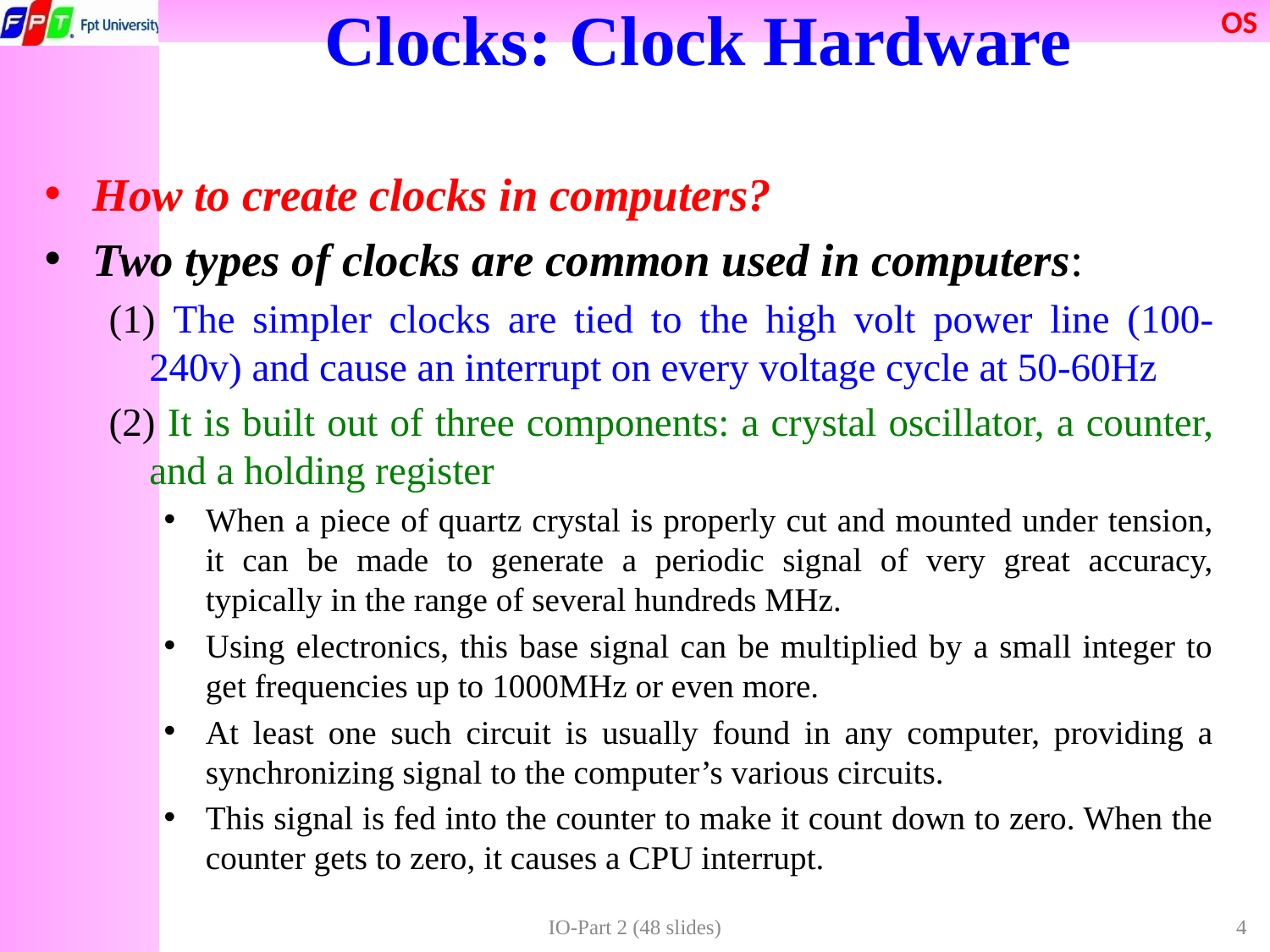

# Clocks: Clock Hardware
How to create clocks in computers?
Two types of clocks are common used in computers:
(1) The simpler clocks are tied to the high volt power line (100-240v) and cause an interrupt on every voltage cycle at 50-60Hz
(2) It is built out of three components: a crystal oscillator, a counter, and a holding register
When a piece of quartz crystal is properly cut and mounted under tension, it can be made to generate a periodic signal of very great accuracy, typically in the range of several hundreds MHz.
Using electronics, this base signal can be multiplied by a small integer to get frequencies up to 1000MHz or even more.
At least one such circuit is usually found in any computer, providing a synchronizing signal to the computer’s various circuits.
This signal is fed into the counter to make it count down to zero. When the counter gets to zero, it causes a CPU interrupt.
IO-Part 2 (48 slides)
4